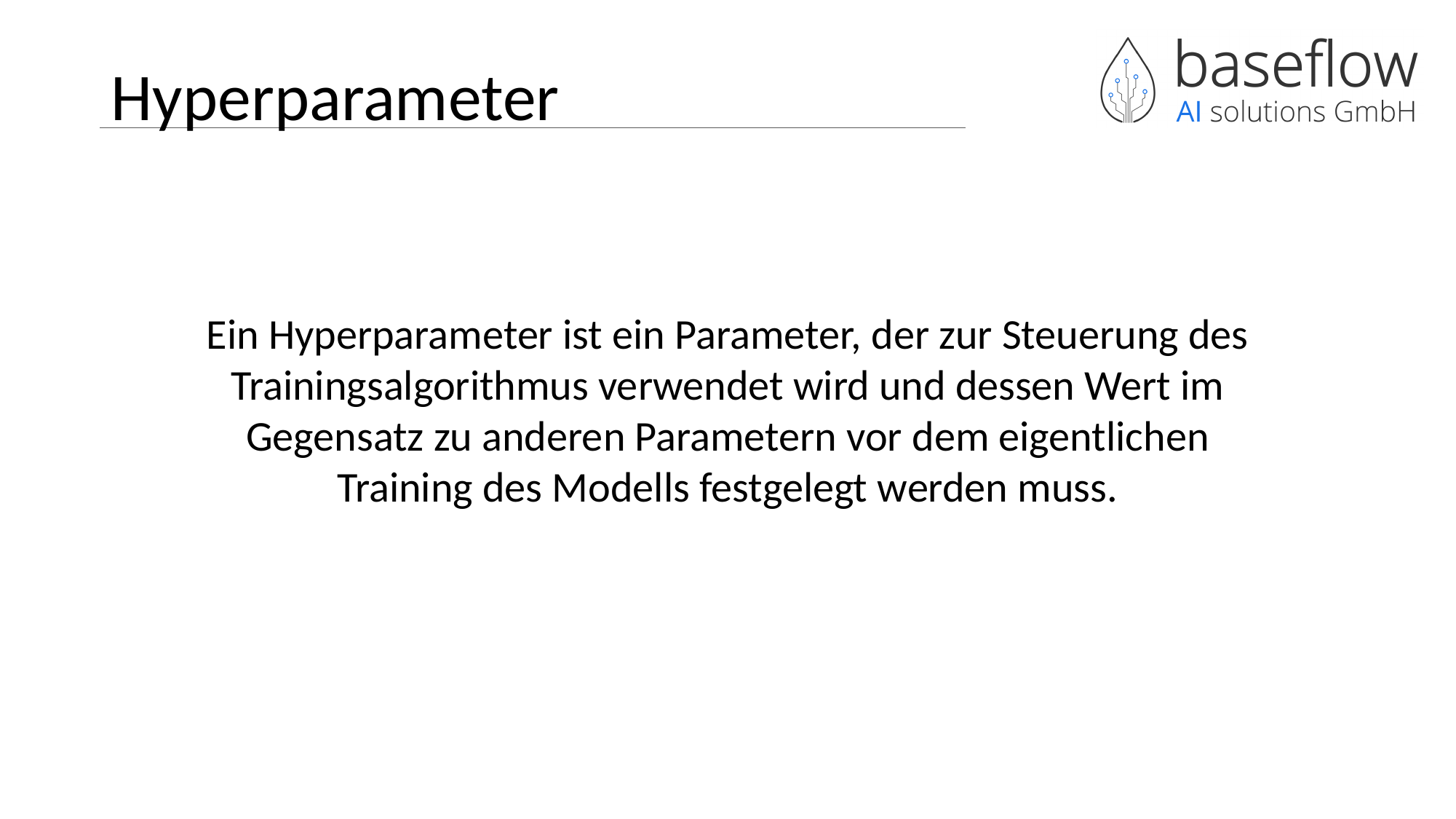

# Hyperparameter
Ein Hyperparameter ist ein Parameter, der zur Steuerung des Trainingsalgorithmus verwendet wird und dessen Wert im Gegensatz zu anderen Parametern vor dem eigentlichen Training des Modells festgelegt werden muss.